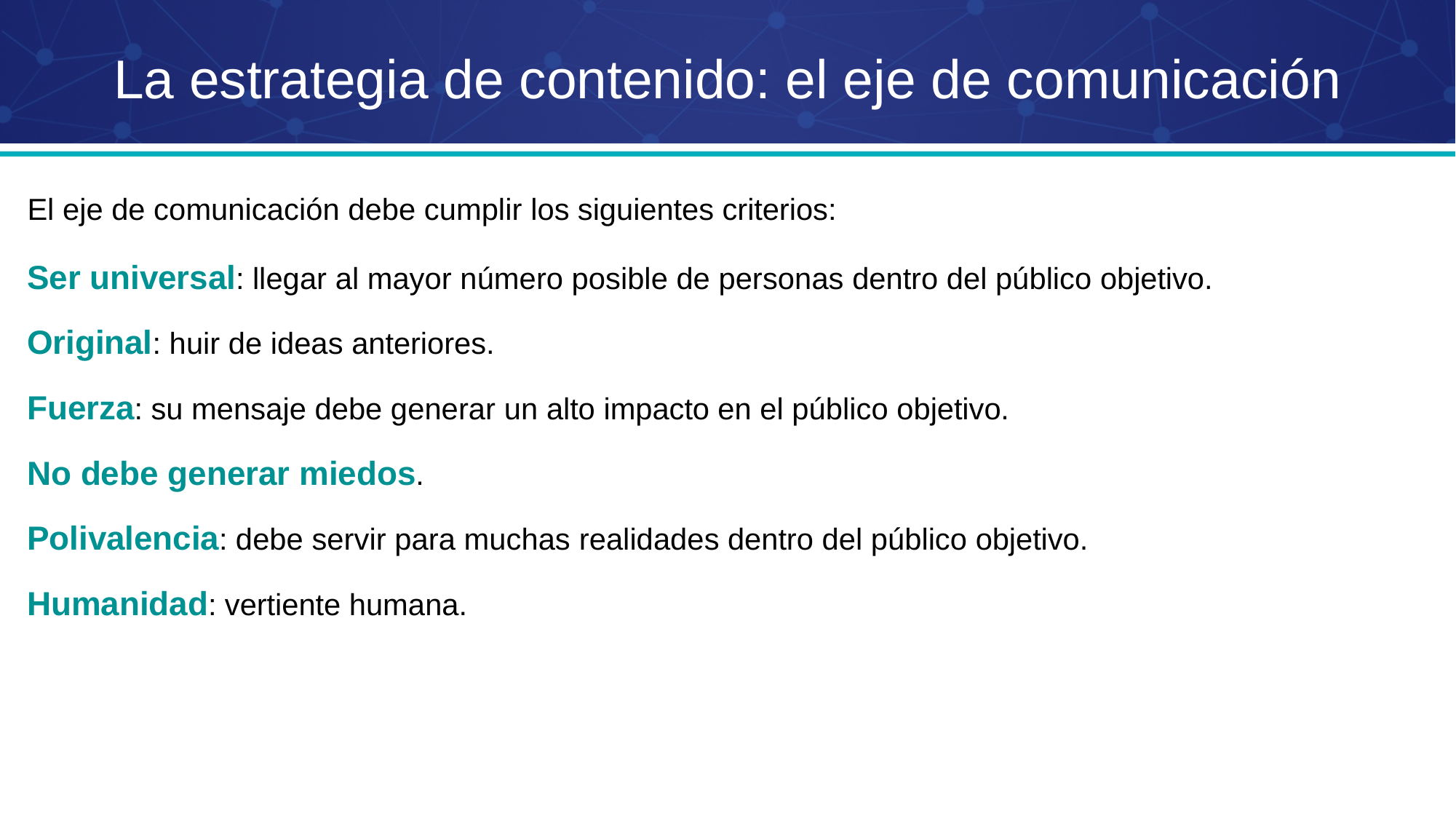

# La estrategia de contenido: el eje de comunicación
El eje de comunicación debe cumplir los siguientes criterios:

Ser universal: llegar al mayor número posible de personas dentro del público objetivo.
Original: huir de ideas anteriores.
Fuerza: su mensaje debe generar un alto impacto en el público objetivo.
No debe generar miedos.
Polivalencia: debe servir para muchas realidades dentro del público objetivo.
Humanidad: vertiente humana.